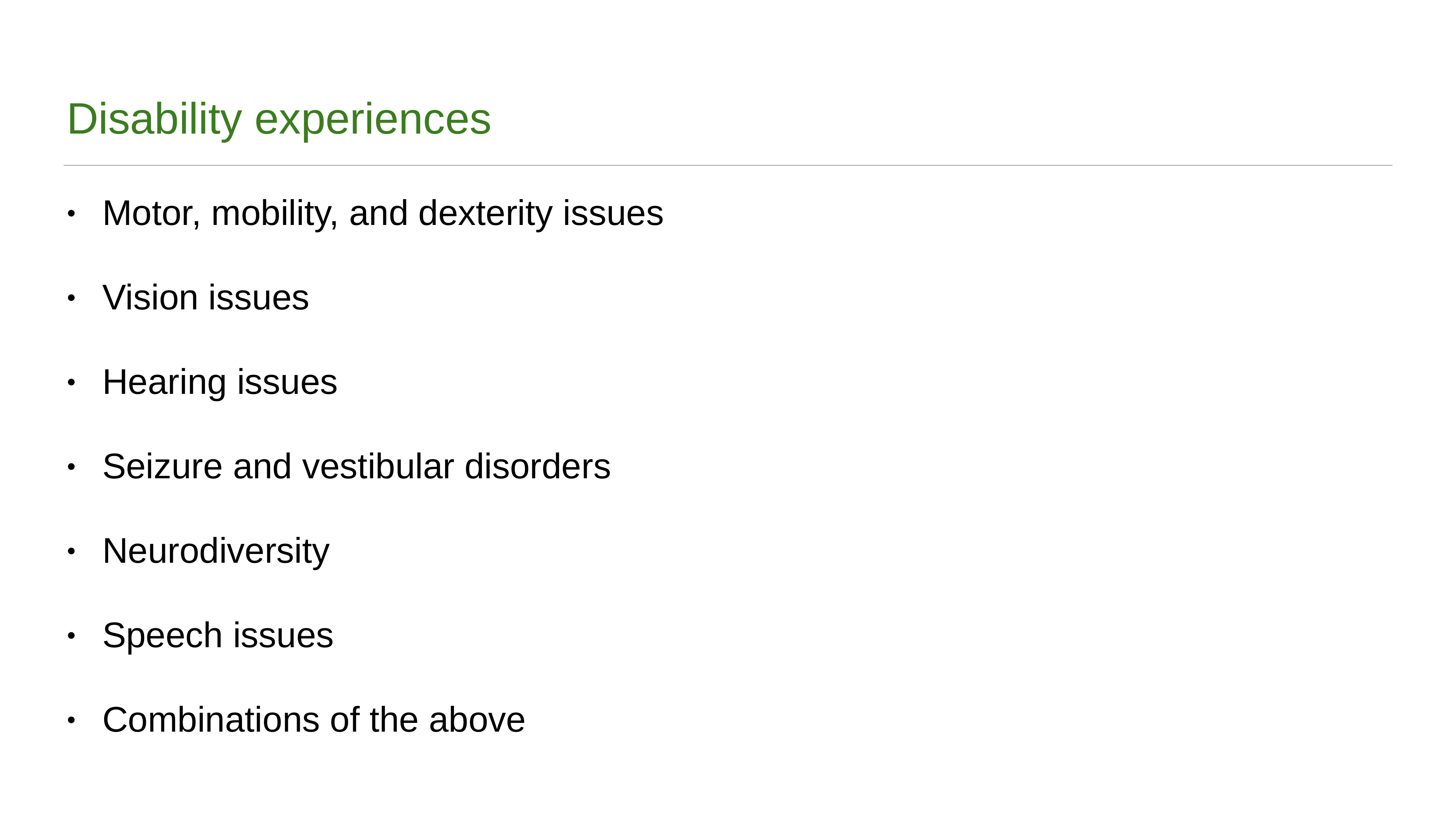

# Disability experiences
Motor, mobility, and dexterity issues
Vision issues
Hearing issues
Seizure and vestibular disorders
Neurodiversity
Speech issues
Combinations of the above